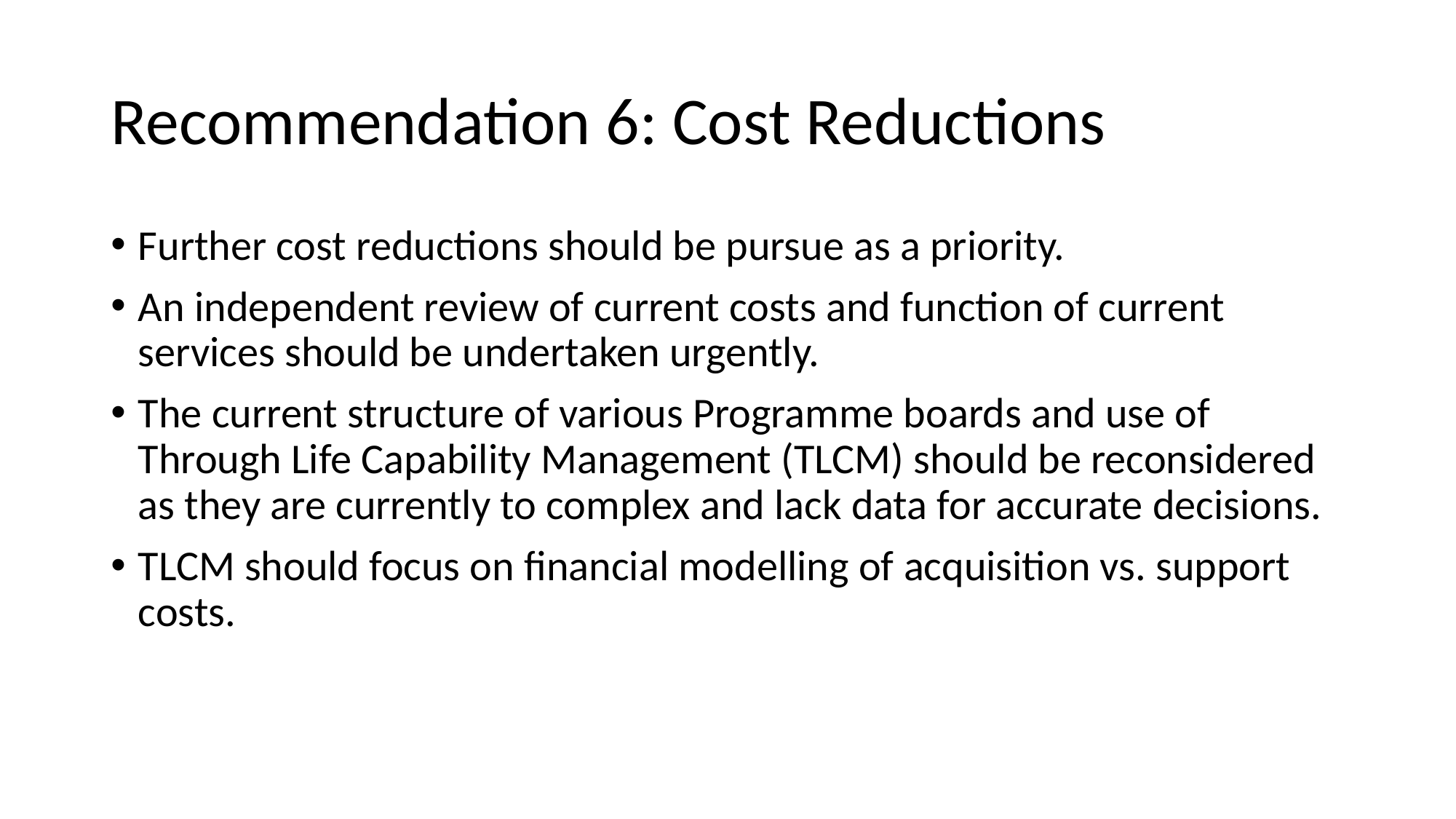

# Recommendation 6: Cost Reductions
Further cost reductions should be pursue as a priority.
An independent review of current costs and function of current services should be undertaken urgently.
The current structure of various Programme boards and use of Through Life Capability Management (TLCM) should be reconsidered as they are currently to complex and lack data for accurate decisions.
TLCM should focus on financial modelling of acquisition vs. support costs.